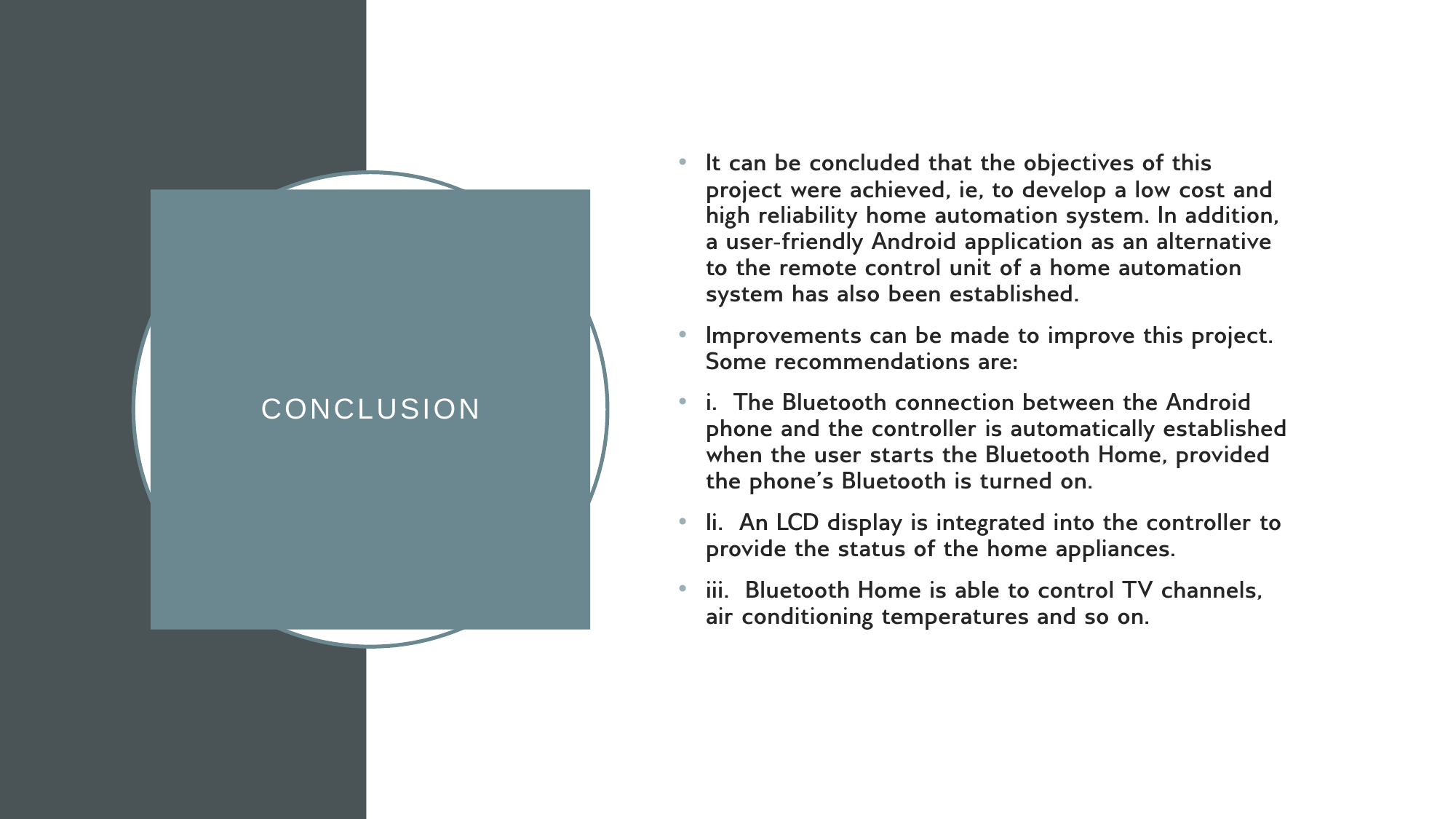

It can be concluded that the objectives of this project were achieved, ie, to develop a low cost and high reliability home automation system. In addition, a user-friendly Android application as an alternative to the remote control unit of a home automation system has also been established.
Improvements can be made to improve this project. Some recommendations are:
i.  The Bluetooth connection between the Android phone and the controller is automatically established when the user starts the Bluetooth Home, provided the phone’s Bluetooth is turned on.
Ii.  An LCD display is integrated into the controller to provide the status of the home appliances.
iii.  Bluetooth Home is able to control TV channels, air conditioning temperatures and so on.

# CONCLUSION